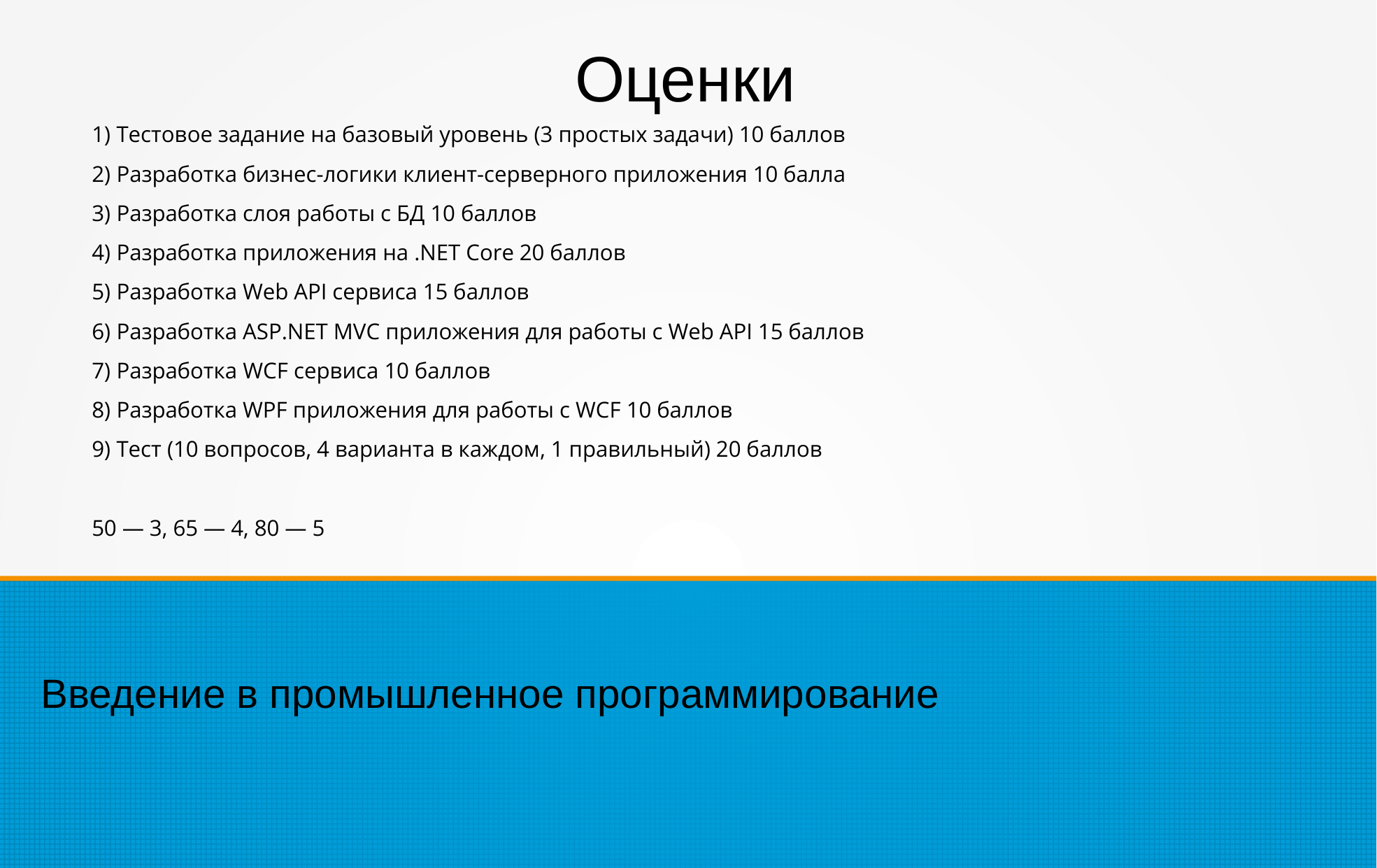

Оценки
Тестовое задание на базовый уровень (3 простых задачи) 10 баллов
Разработка бизнес-логики клиент-серверного приложения 10 балла
Разработка слоя работы с БД 10 баллов
Разработка приложения на .NET Core 20 баллов
Разработка Web API сервиса 15 баллов
Разработка ASP.NET MVC приложения для работы с Web API 15 баллов
Разработка WCF сервиса 10 баллов
Разработка WPF приложения для работы с WCF 10 баллов
Тест (10 вопросов, 4 варианта в каждом, 1 правильный) 20 баллов

50 — 3, 65 — 4, 80 — 5

Введение в промышленное программирование